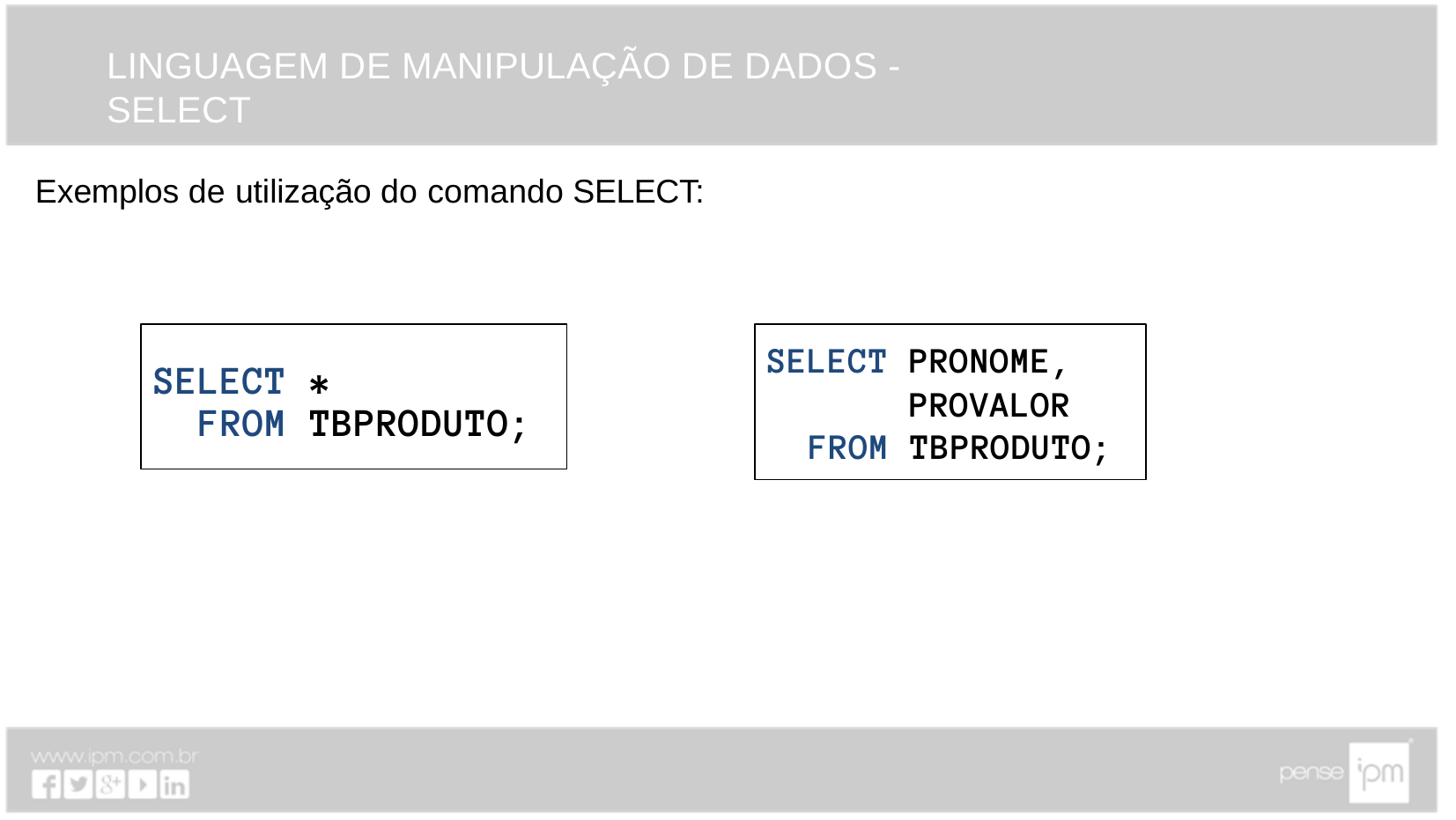

# LINGUAGEM DE MANIPULAÇÃO DE DADOS - SELECT
Exemplos de utilização do comando SELECT:

SELECT PRONOME,
       PROVALOR
  FROM TBPRODUTO;
SELECT *
  FROM TBPRODUTO;